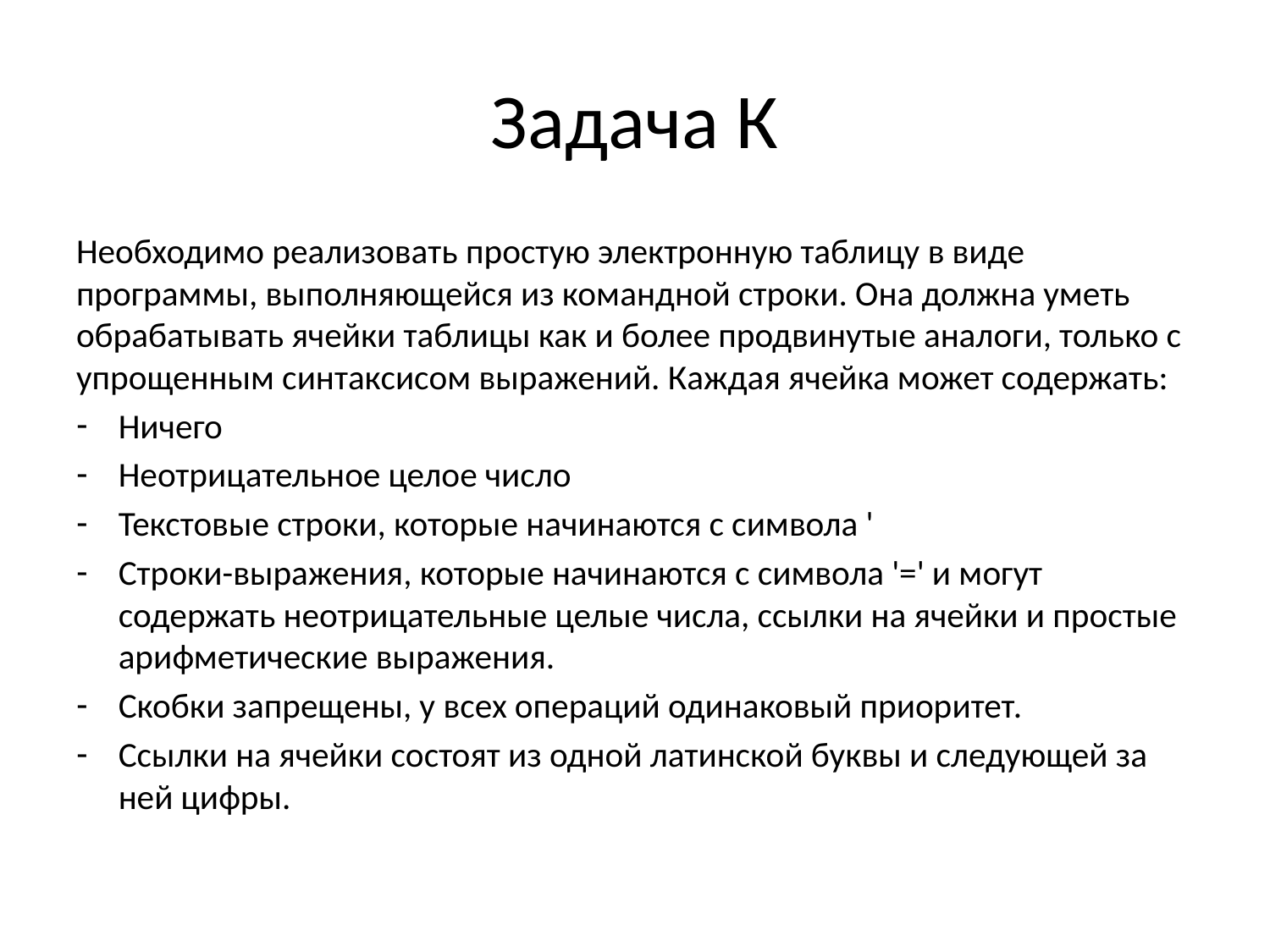

# Задача К
Необходимо реализовать простую электронную таблицу в виде программы, выполняющейся из командной строки. Она должна уметь обрабатывать ячейки таблицы как и более продвинутые аналоги, только с упрощенным синтаксисом выражений. Каждая ячейка может содержать:
Ничего
Неотрицательное целое число
Текстовые строки, которые начинаются с символа '
Строки-выражения, которые начинаются с символа '=' и могут содержать неотрицательные целые числа, ссылки на ячейки и простые арифметические выражения.
Скобки запрещены, у всех операций одинаковый приоритет.
Ссылки на ячейки состоят из одной латинской буквы и следующей за ней цифры.